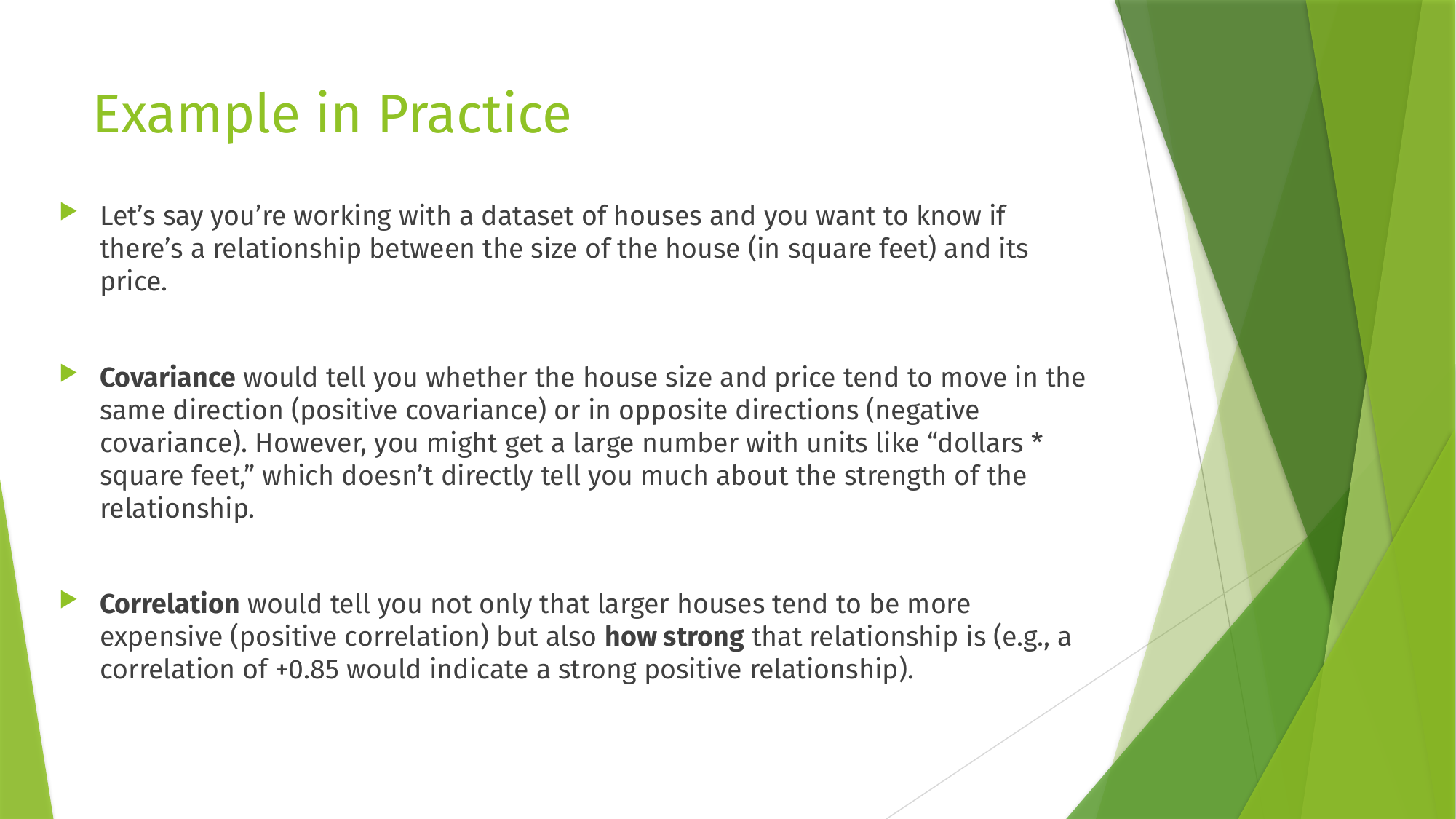

# Example in Practice
Let’s say you’re working with a dataset of houses and you want to know if there’s a relationship between the size of the house (in square feet) and its price.

Covariance would tell you whether the house size and price tend to move in the same direction (positive covariance) or in opposite directions (negative covariance). However, you might get a large number with units like “dollars * square feet,” which doesn’t directly tell you much about the strength of the relationship.

Correlation would tell you not only that larger houses tend to be more expensive (positive correlation) but also how strong that relationship is (e.g., a correlation of +0.85 would indicate a strong positive relationship).